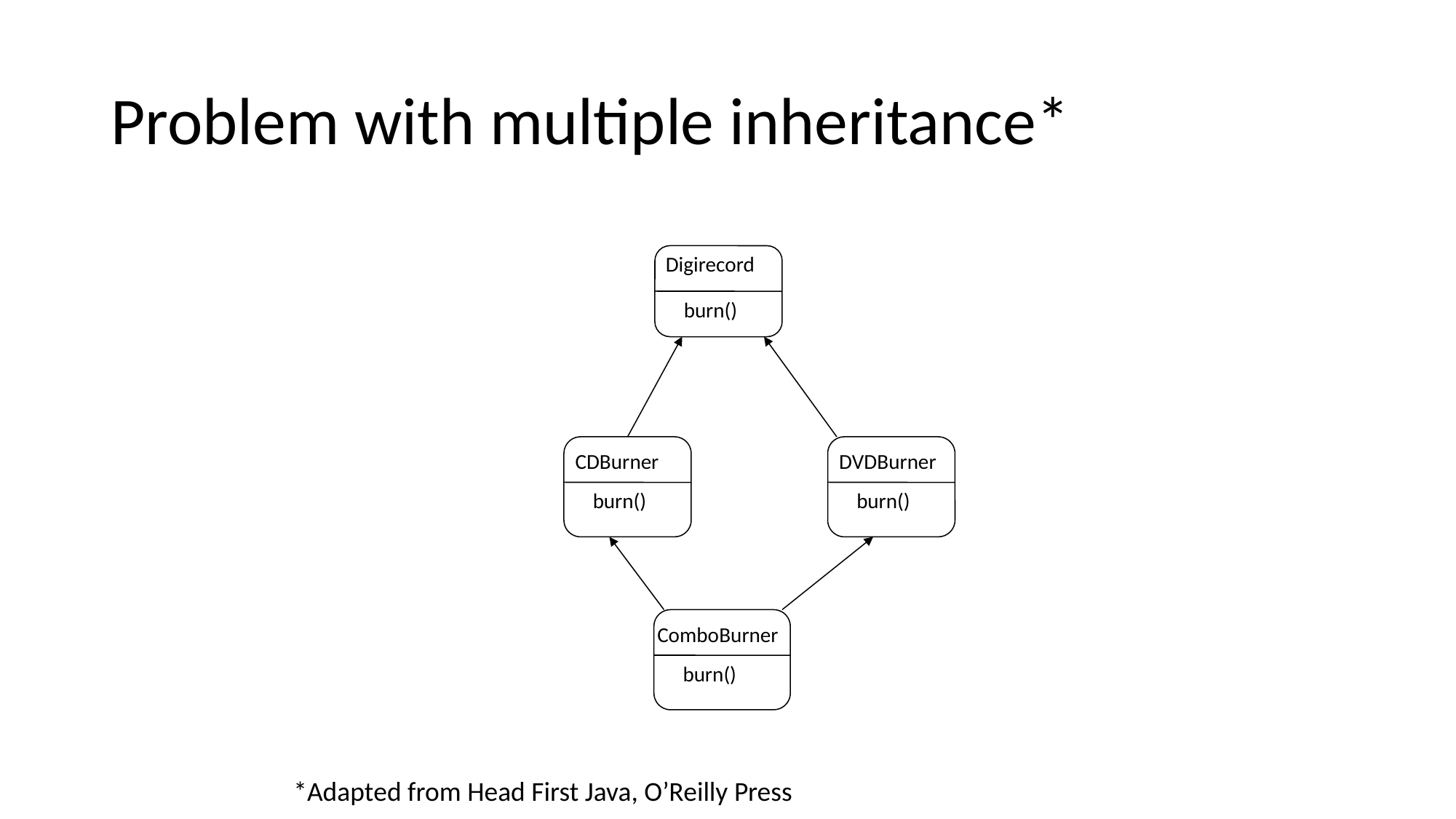

# Problem with multiple inheritance*

Digirecord

burn()

CDBurner

burn()

DVDBurner

burn()

ComboBurner

burn()
*Adapted from Head First Java, O’Reilly Press